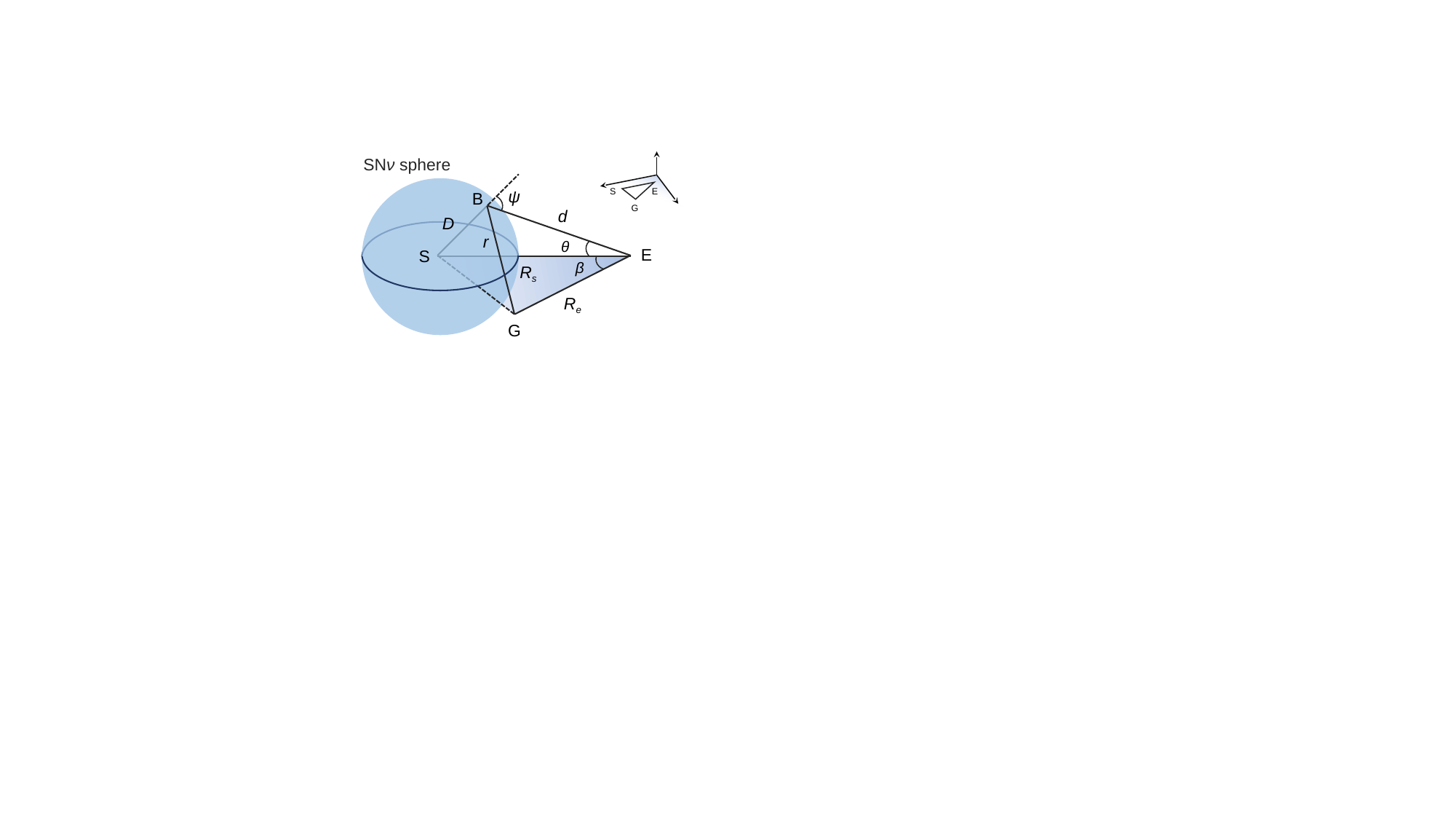

SNν sphere

S
E

G

ψ
B

d
D

r
θ
E

S

β

Rs
Re
G